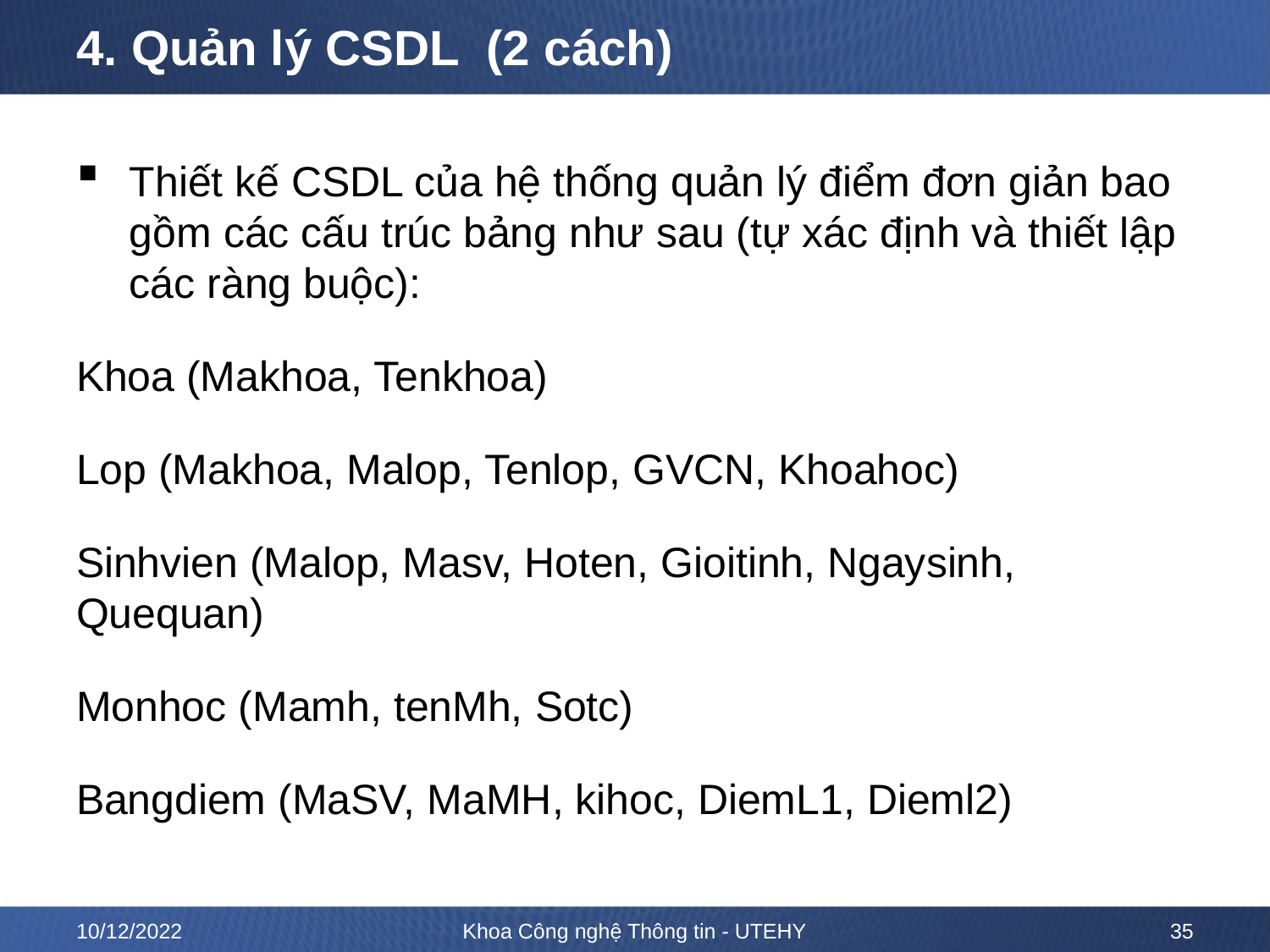

# 4. Quản lý CSDL  (2 cách)
Thiết kế CSDL của hệ thống quản lý điểm đơn giản bao gồm các cấu trúc bảng như sau (tự xác định và thiết lập các ràng buộc):
Khoa (Makhoa, Tenkhoa)
Lop (Makhoa, Malop, Tenlop, GVCN, Khoahoc)
Sinhvien (Malop, Masv, Hoten, Gioitinh, Ngaysinh, Quequan)
Monhoc (Mamh, tenMh, Sotc)
Bangdiem (MaSV, MaMH, kihoc, DiemL1, Dieml2)

10/12/2022
Khoa Công nghệ Thông tin - UTEHY
35